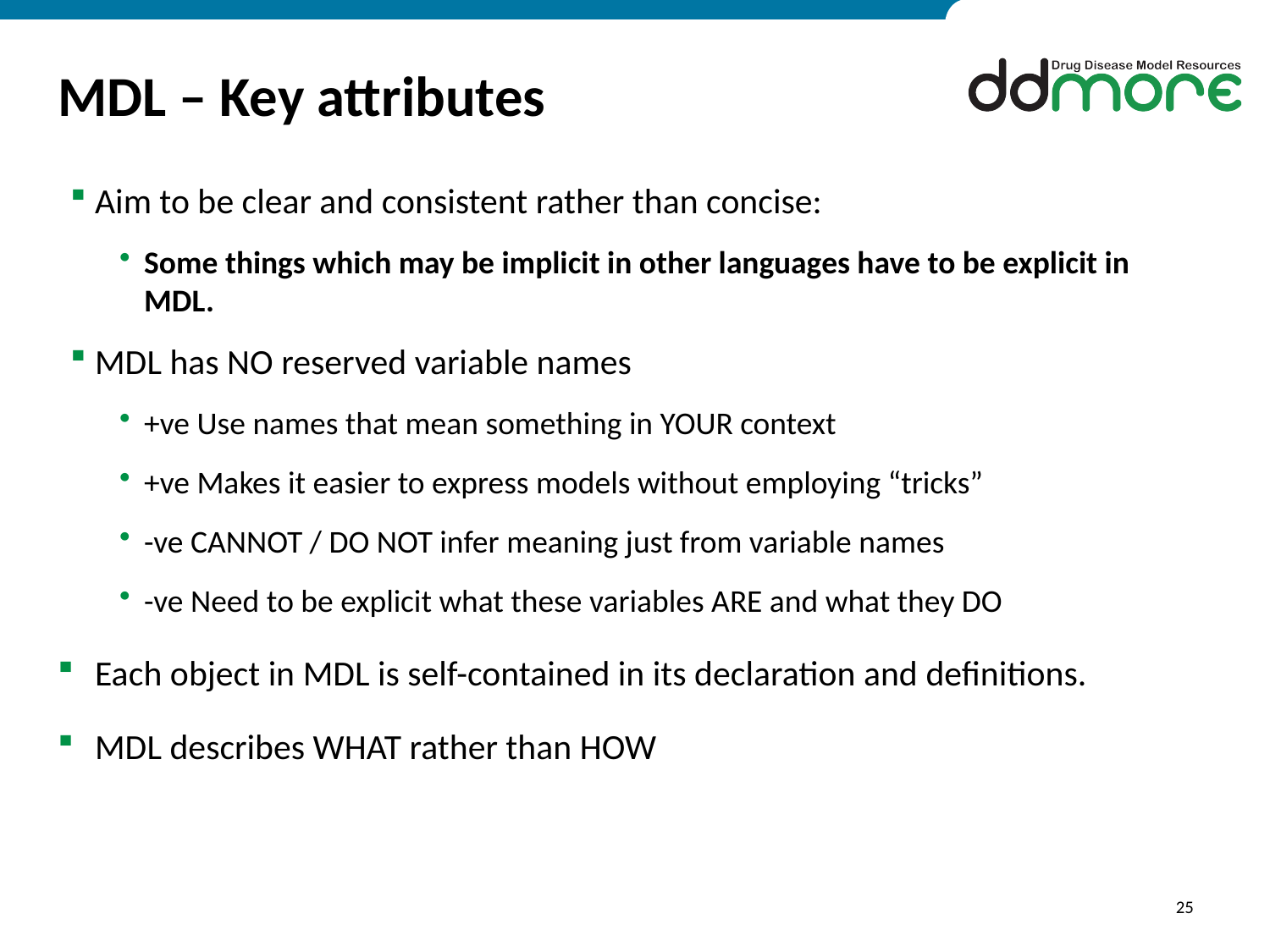

# MDL – Key attributes
Aim to be clear and consistent rather than concise:
Some things which may be implicit in other languages have to be explicit in MDL.
MDL has NO reserved variable names
+ve Use names that mean something in YOUR context
+ve Makes it easier to express models without employing “tricks”
-ve CANNOT / DO NOT infer meaning just from variable names
-ve Need to be explicit what these variables ARE and what they DO
Each object in MDL is self-contained in its declaration and definitions.
MDL describes WHAT rather than HOW
25